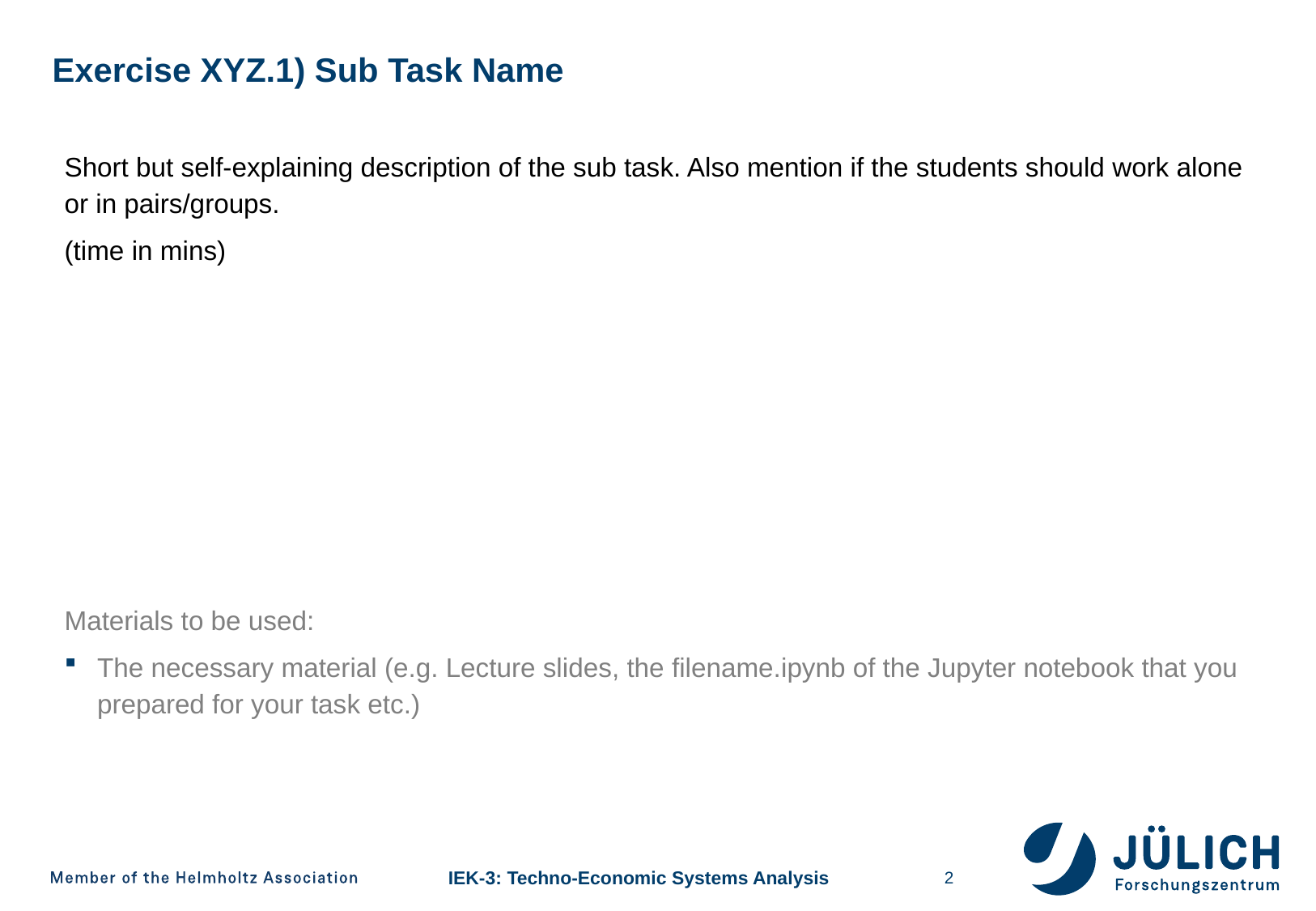

# Exercise XYZ.1) Sub Task Name
Short but self-explaining description of the sub task. Also mention if the students should work alone or in pairs/groups.
(time in mins)

Materials to be used:
The necessary material (e.g. Lecture slides, the filename.ipynb of the Jupyter notebook that you prepared for your task etc.)

2